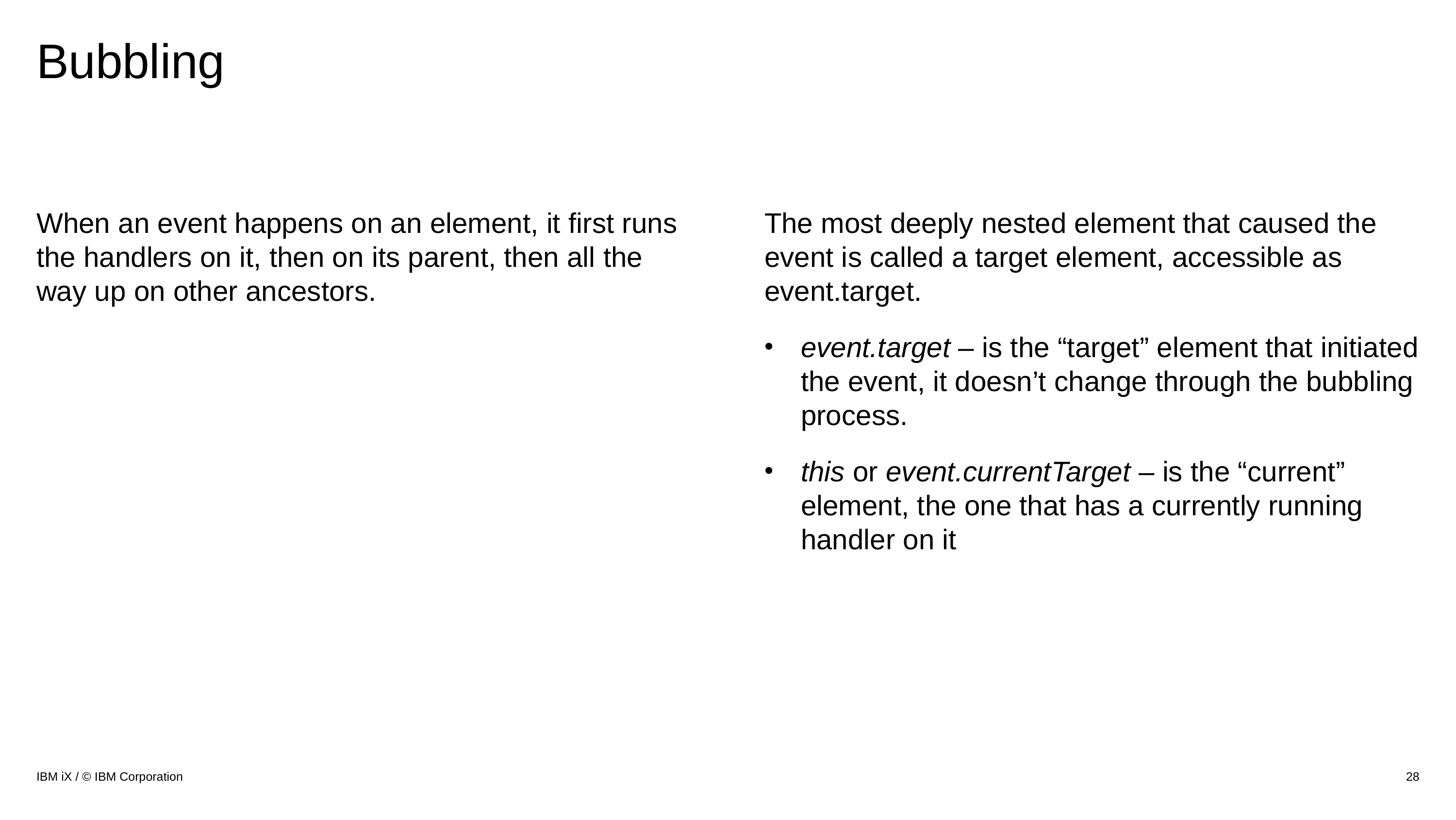

# Bubbling
When an event happens on an element, it first runs the handlers on it, then on its parent, then all the way up on other ancestors.
The most deeply nested element that caused the event is called a target element, accessible as event.target.
event.target – is the “target” element that initiated the event, it doesn’t change through the bubbling process.
this or event.currentTarget – is the “current” element, the one that has a currently running handler on it

IBM iX / © IBM Corporation
28